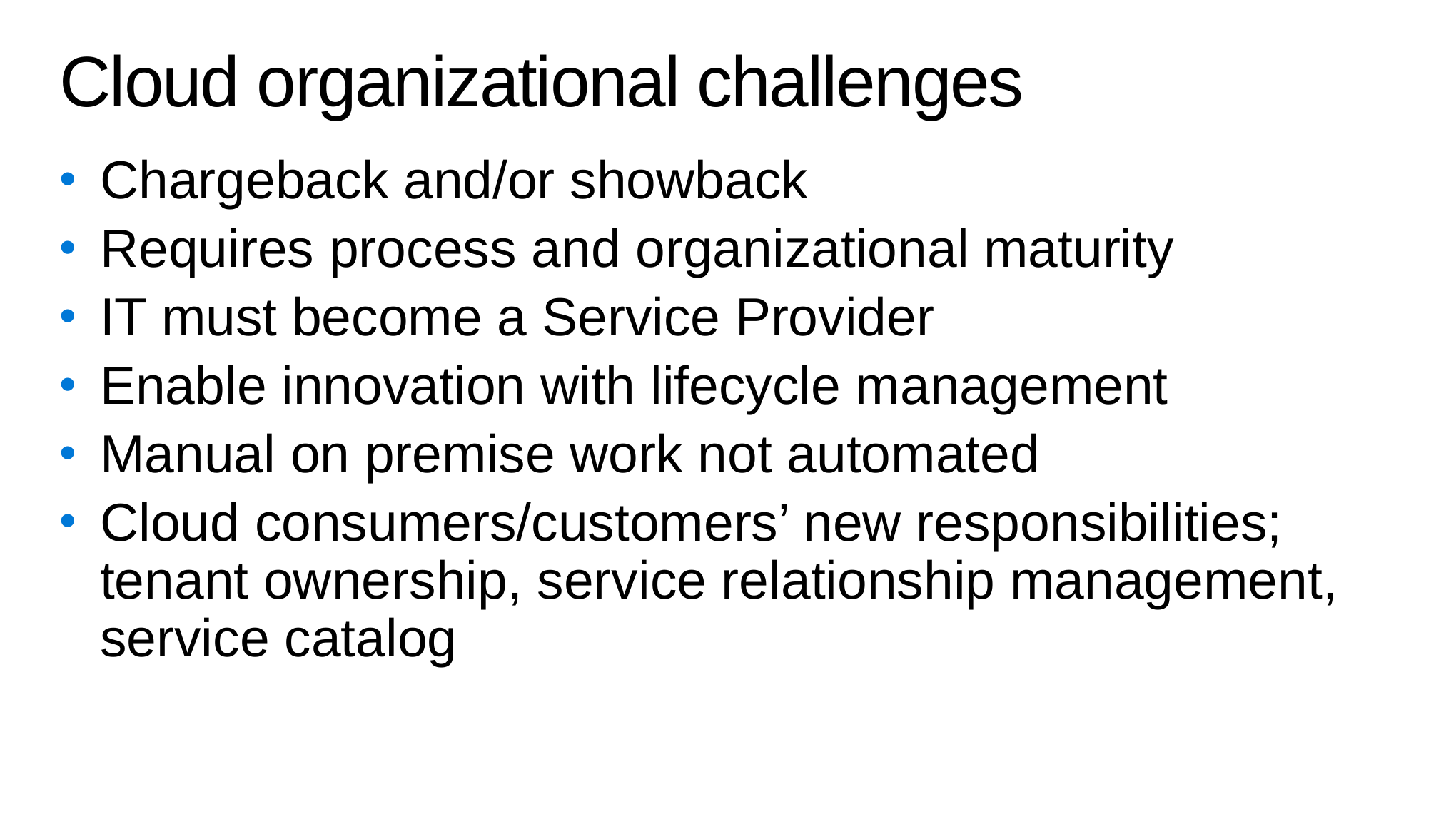

# Cloud organizational challenges
Chargeback and/or showback
Requires process and organizational maturity
IT must become a Service Provider
Enable innovation with lifecycle management
Manual on premise work not automated
Cloud consumers/customers’ new responsibilities; tenant ownership, service relationship management, service catalog